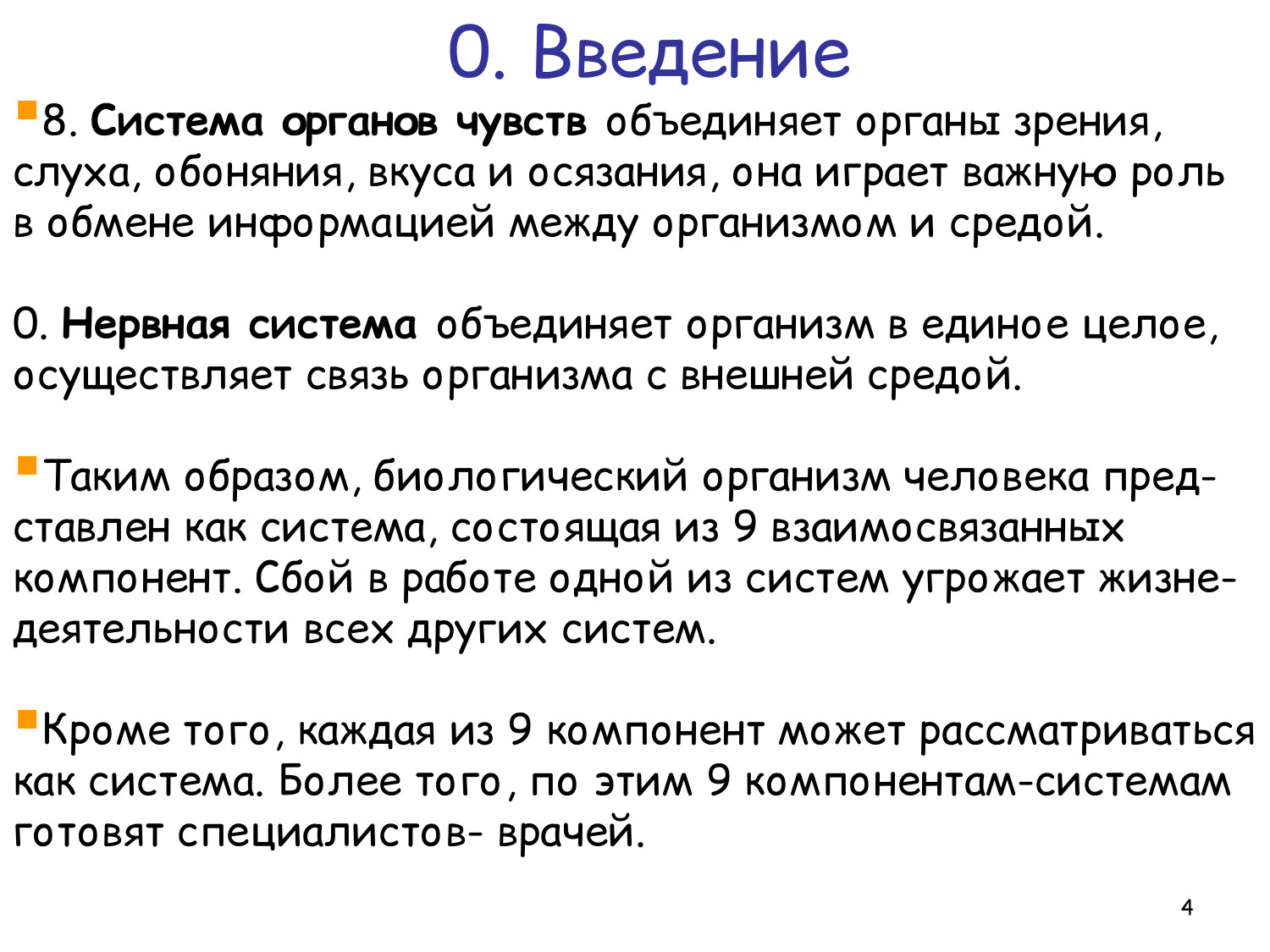

0. Введение
8. Система органов чувств объединяет органы зрения, слуха, обоняния, вкуса и осязания, она играет важную роль в обмене информацией между организмом и средой.
0. Нервная система объединяет организм в единое целое, осуществляет связь организма с внешней средой.

Таким образом, биологический организм человека пред-ставлен как система, состоящая из 9 взаимосвязанных компонент. Сбой в работе одной из систем угрожает жизне-деятельности всех других систем.

Кроме того, каждая из 9 компонент может рассматриваться как система. Более того, по этим 9 компонентам-системам готовят специалистов- врачей.
4